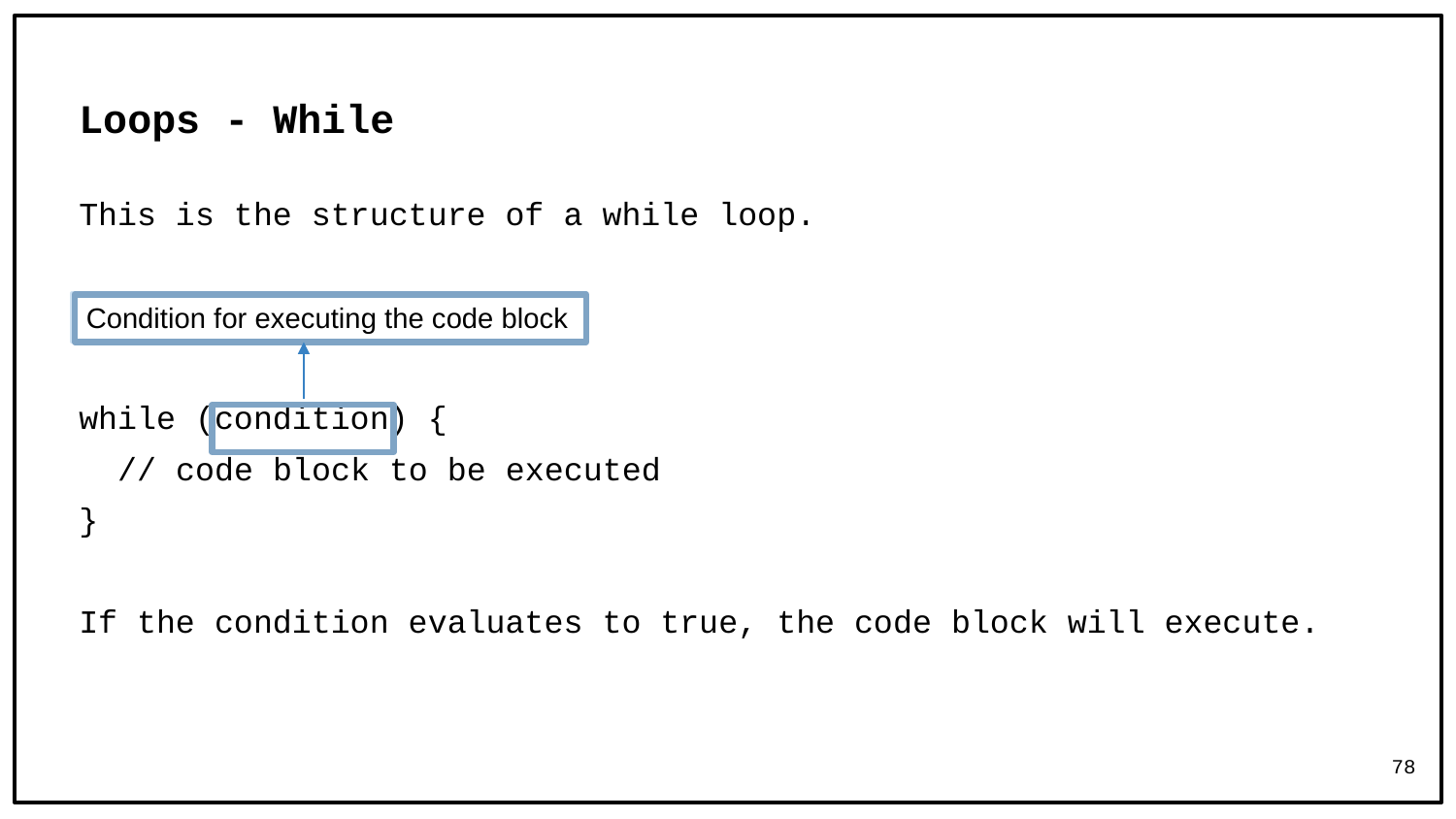

# Loops - While
This is the structure of a while loop.

while (condition) {
  // code block to be executed
}

If the condition evaluates to true, the code block will execute.
Condition for executing the code block

78